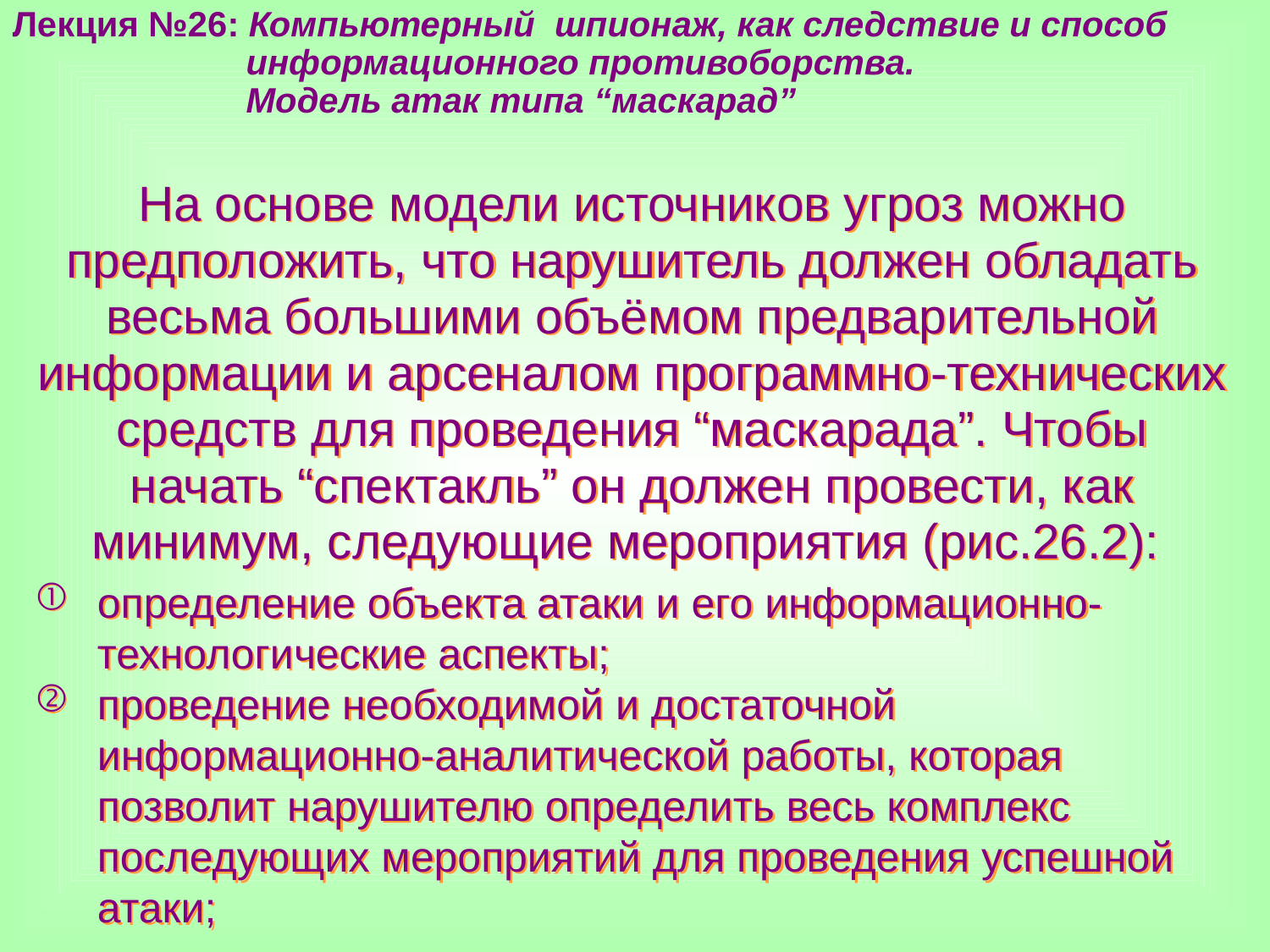

Лекция №26: Компьютерный  шпионаж, как следствие и способ
                        информационного противоборства.
                        Модель атак типа “маскарад”
На основе модели источников угроз можно предположить, что нарушитель должен обладать весьма большими объёмом предварительной информации и арсеналом программно-технических средств для проведения “маскарада”. Чтобы начать “спектакль” он должен провести, как минимум, следующие мероприятия (рис.26.2):
определение объекта атаки и его информационно-технологические аспекты;
проведение необходимой и достаточной информационно-аналитической работы, которая позволит нарушителю определить весь комплекс последующих мероприятий для проведения успешной атаки;